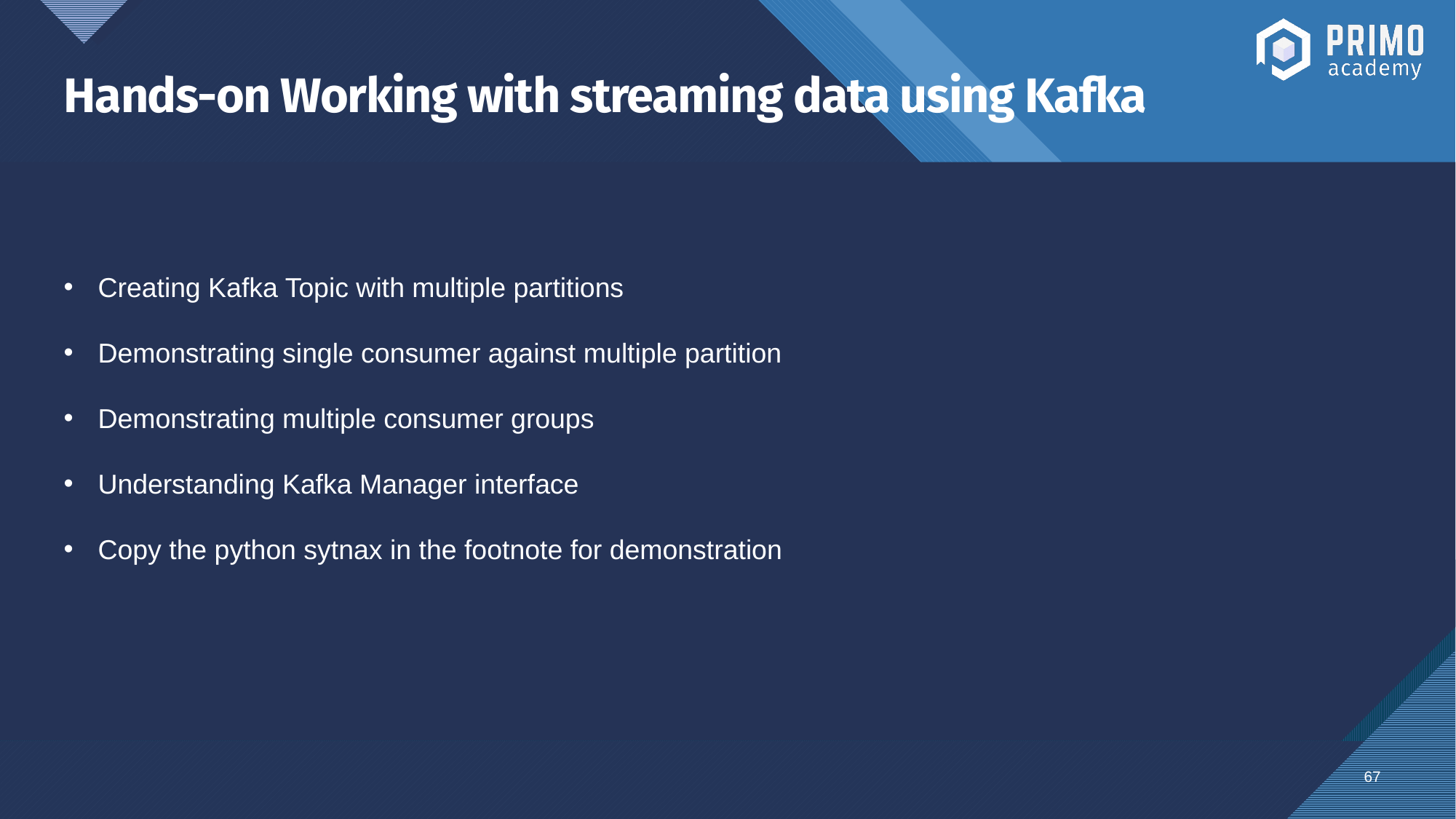

# Hands-on Working with streaming data using Kafka
Creating Kafka Topic with multiple partitions

Demonstrating single consumer against multiple partition

Demonstrating multiple consumer groups

Understanding Kafka Manager interface

Copy the python sytnax in the footnote for demonstration
67